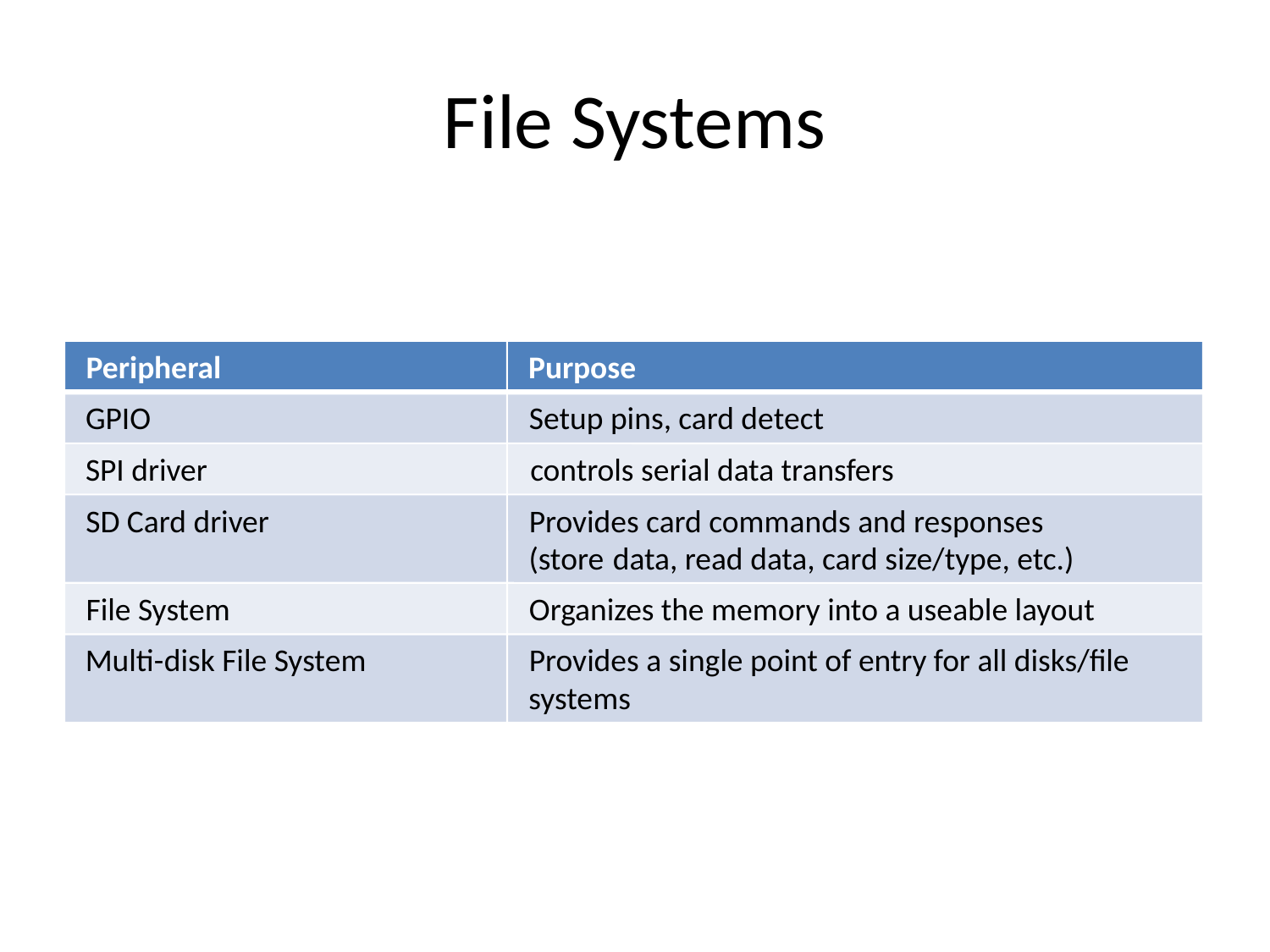

# File Systems

Peripheral
Purpose

GPIO
Setup pins, card detect

SPI driver
controls serial data transfers

SD Card
driver
Provides card commands and responses
(store
data, read data, card size/type, etc.)

File System
Organizes
the memory into a useable layout

Multi
-
disk File System
Provides a single point of entry
for all disks/file
systems